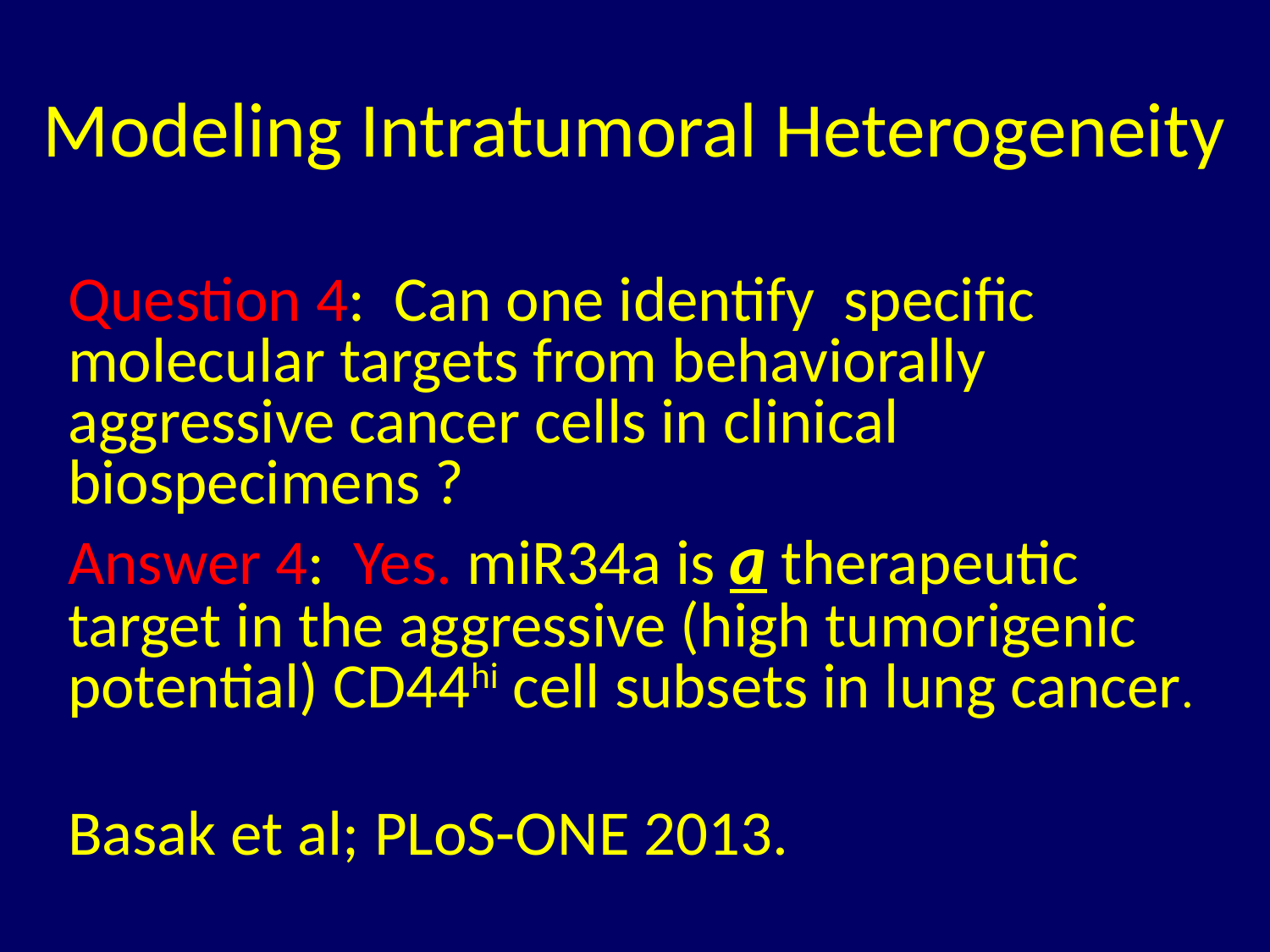

# Modeling Intratumoral Heterogeneity

Question 4:  Can one identify  specific molecular targets from behaviorally aggressive cancer cells in clinical biospecimens ?
Answer 4:  Yes. miR34a is a therapeutic target in the aggressive (high tumorigenic potential) CD44hi cell subsets in lung cancer.

Basak et al; PLoS-ONE 2013.